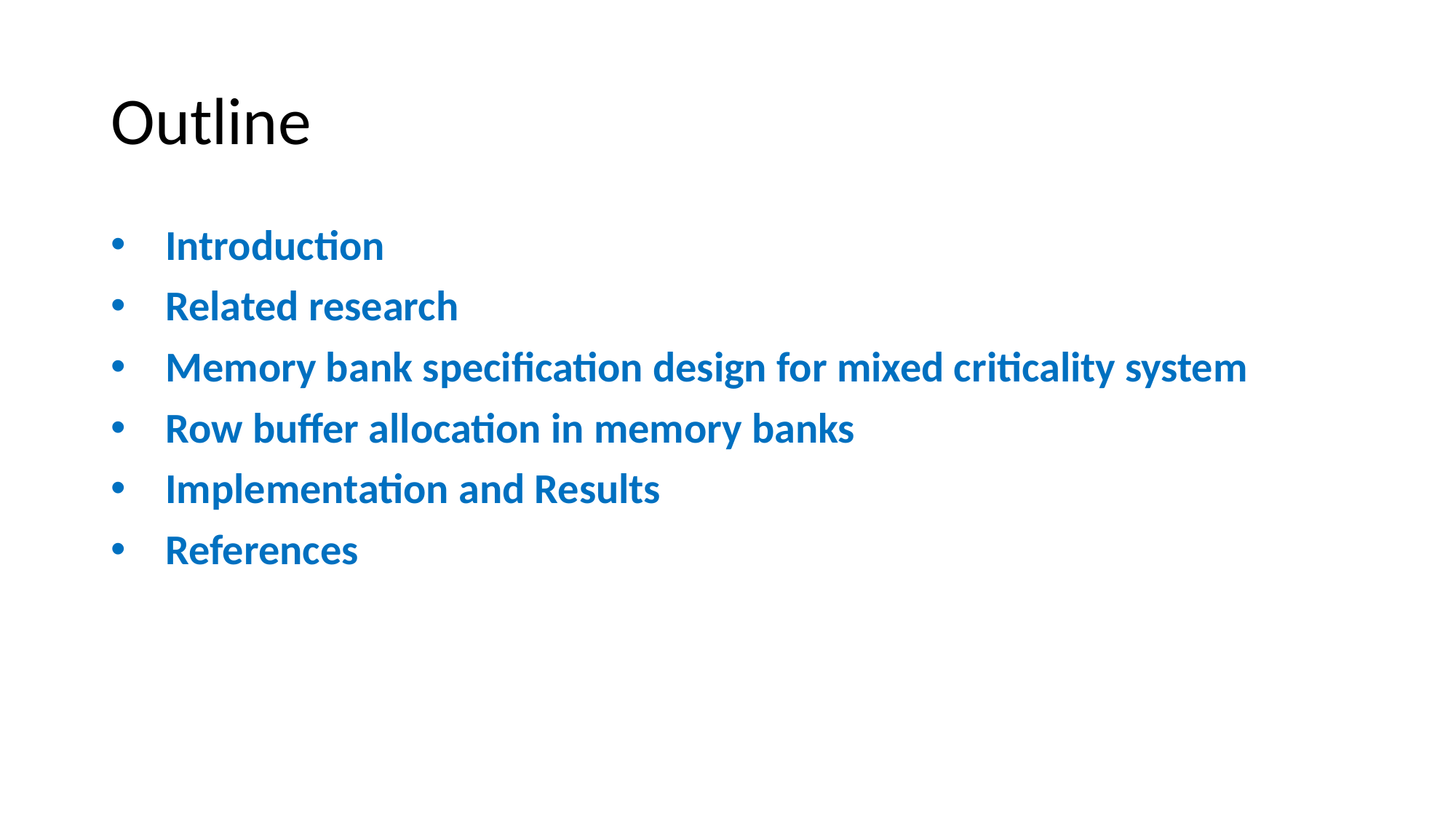

# Outline
Introduction
Related research
Memory bank specification design for mixed criticality system
Row buffer allocation in memory banks
Implementation and Results
References

2